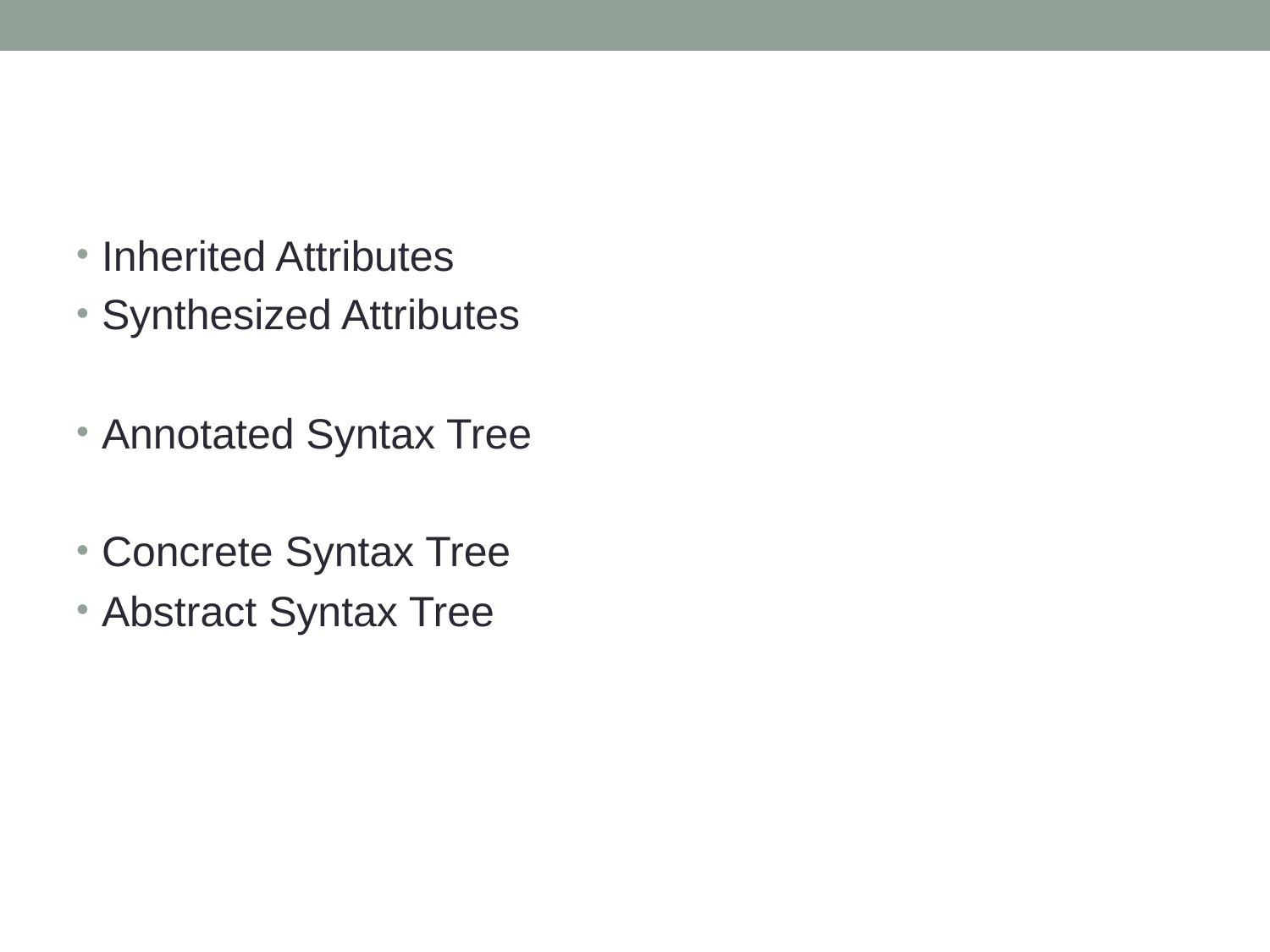

#
Inherited Attributes
Synthesized Attributes

Annotated Syntax Tree

Concrete Syntax Tree
Abstract Syntax Tree